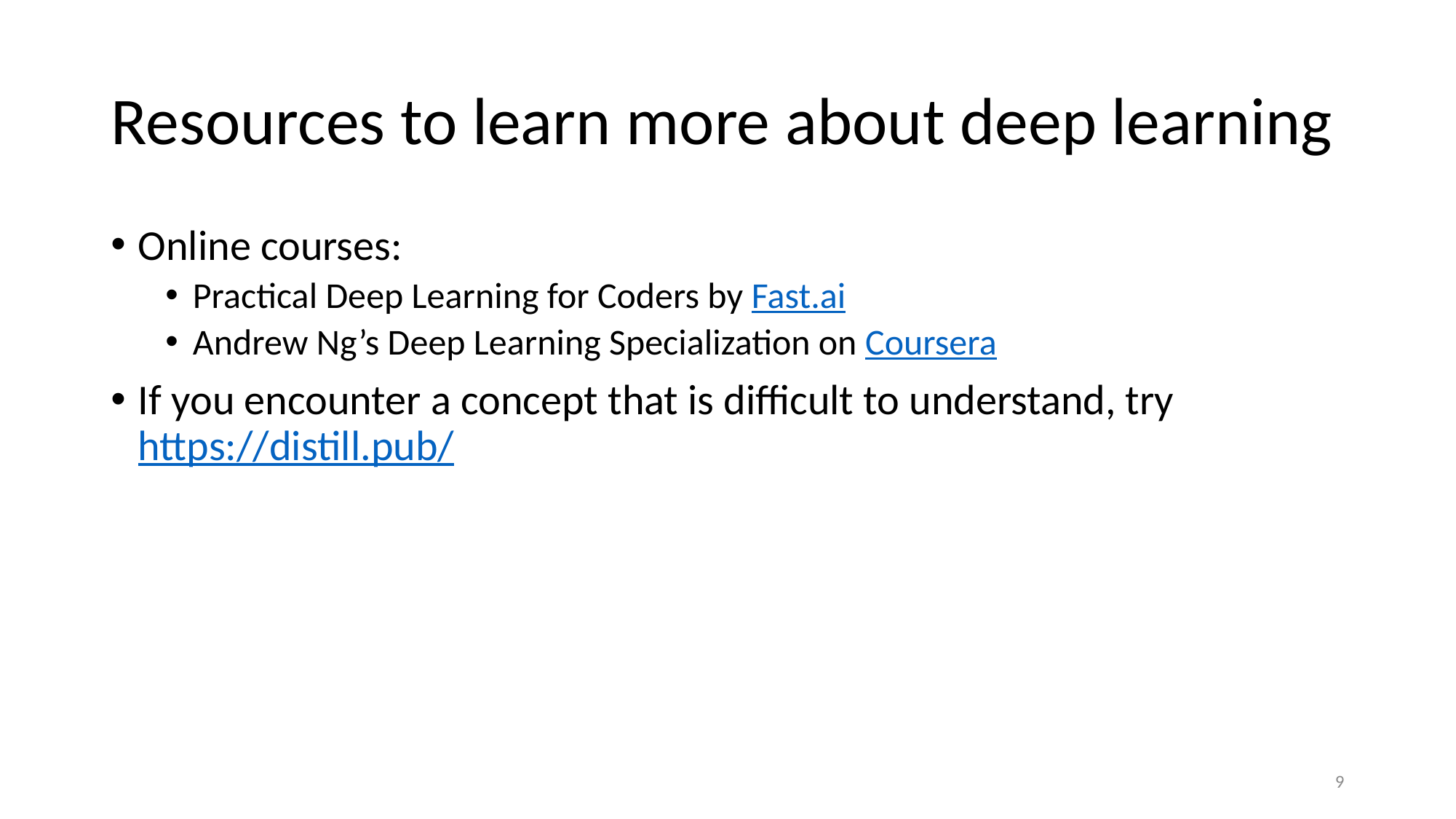

# Resources to learn more about deep learning
Online courses:
Practical Deep Learning for Coders by Fast.ai
Andrew Ng’s Deep Learning Specialization on Coursera
If you encounter a concept that is difficult to understand, try https://distill.pub/
9